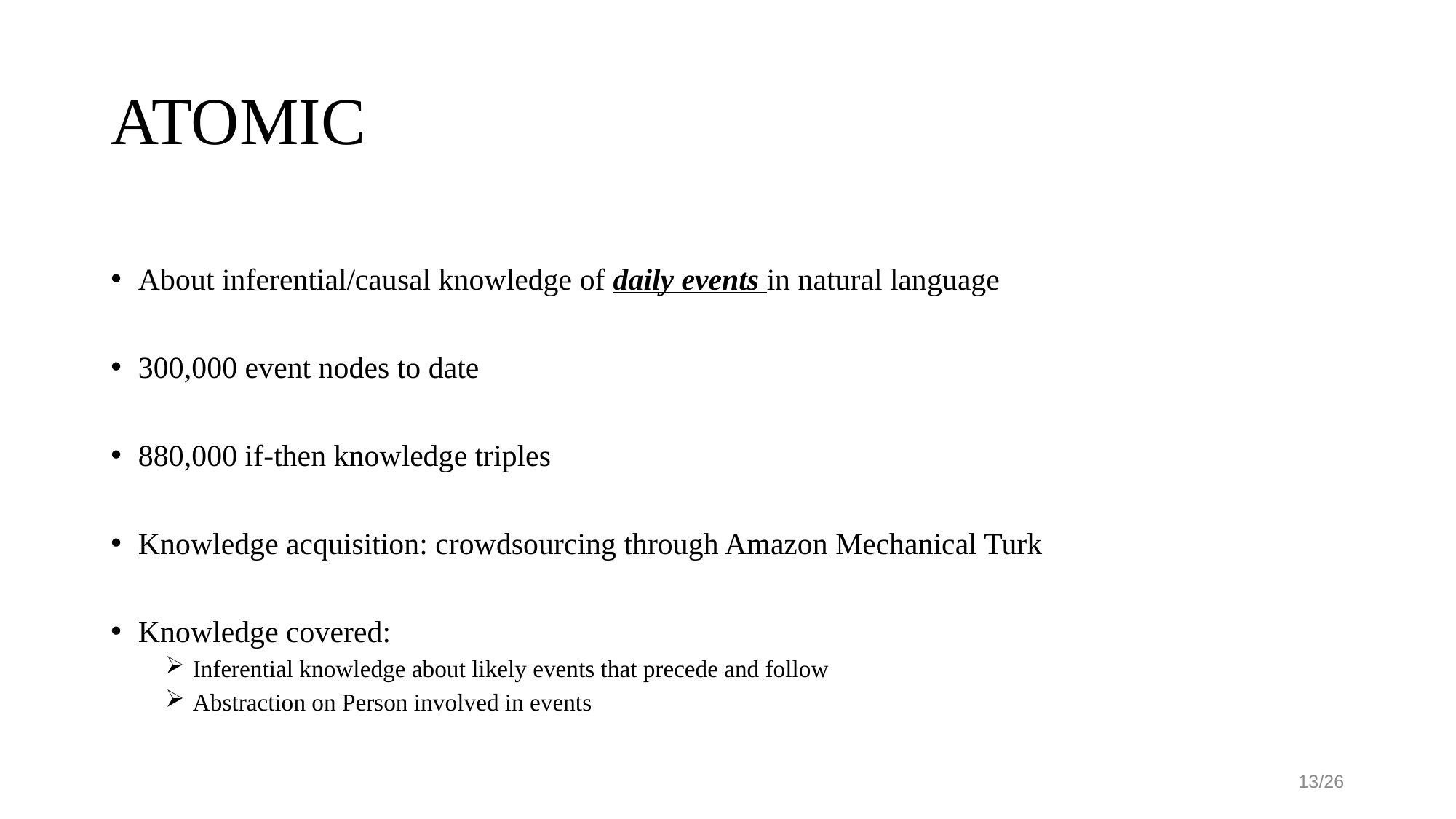

# ATOMIC
About inferential/causal knowledge of daily events in natural language
300,000 event nodes to date
880,000 if-then knowledge triples
Knowledge acquisition: crowdsourcing through Amazon Mechanical Turk
Knowledge covered:
Inferential knowledge about likely events that precede and follow
Abstraction on Person involved in events

13/26